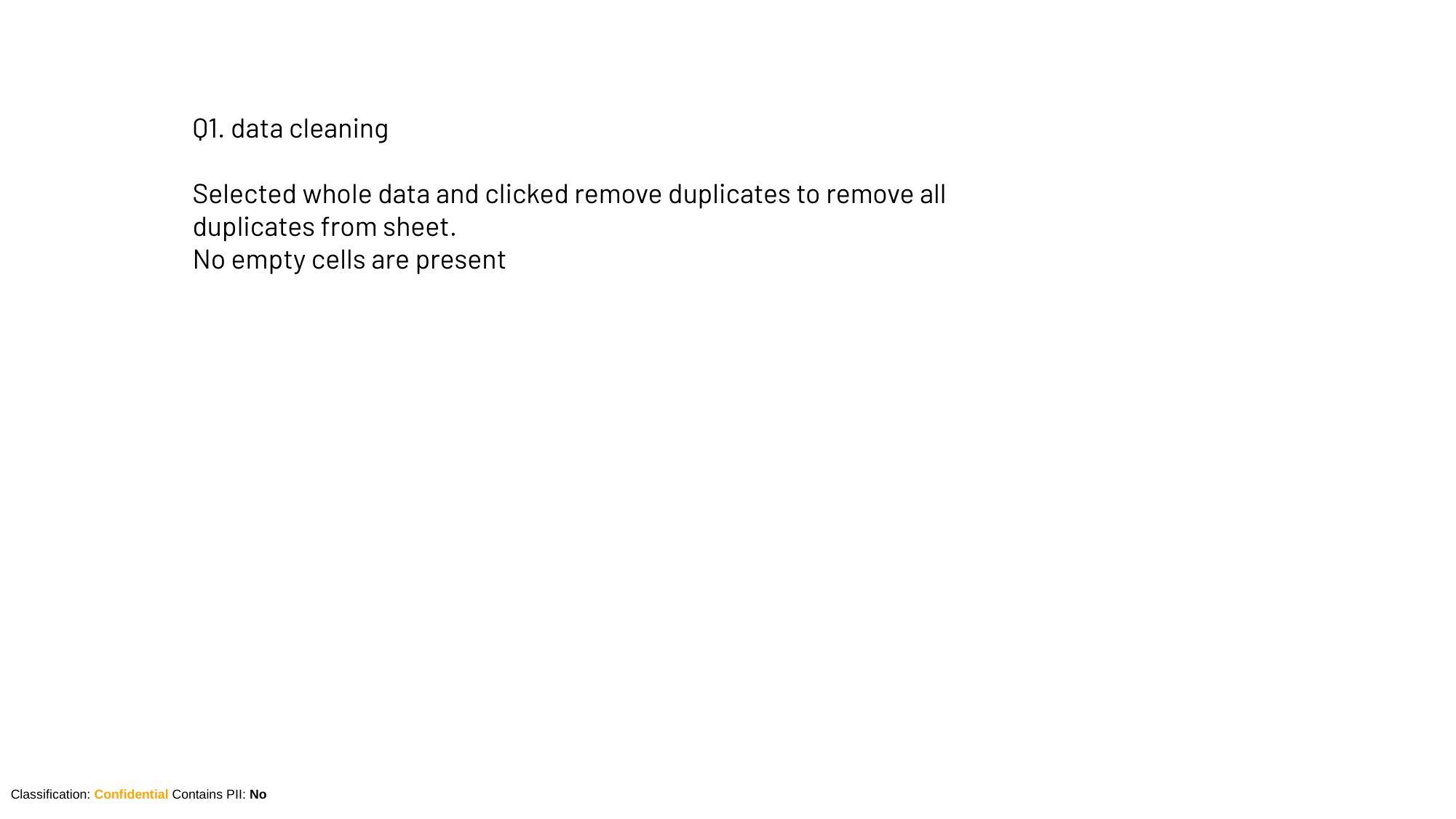

Q1. data cleaning

Selected whole data and clicked remove duplicates to remove all duplicates from sheet.
No empty cells are present